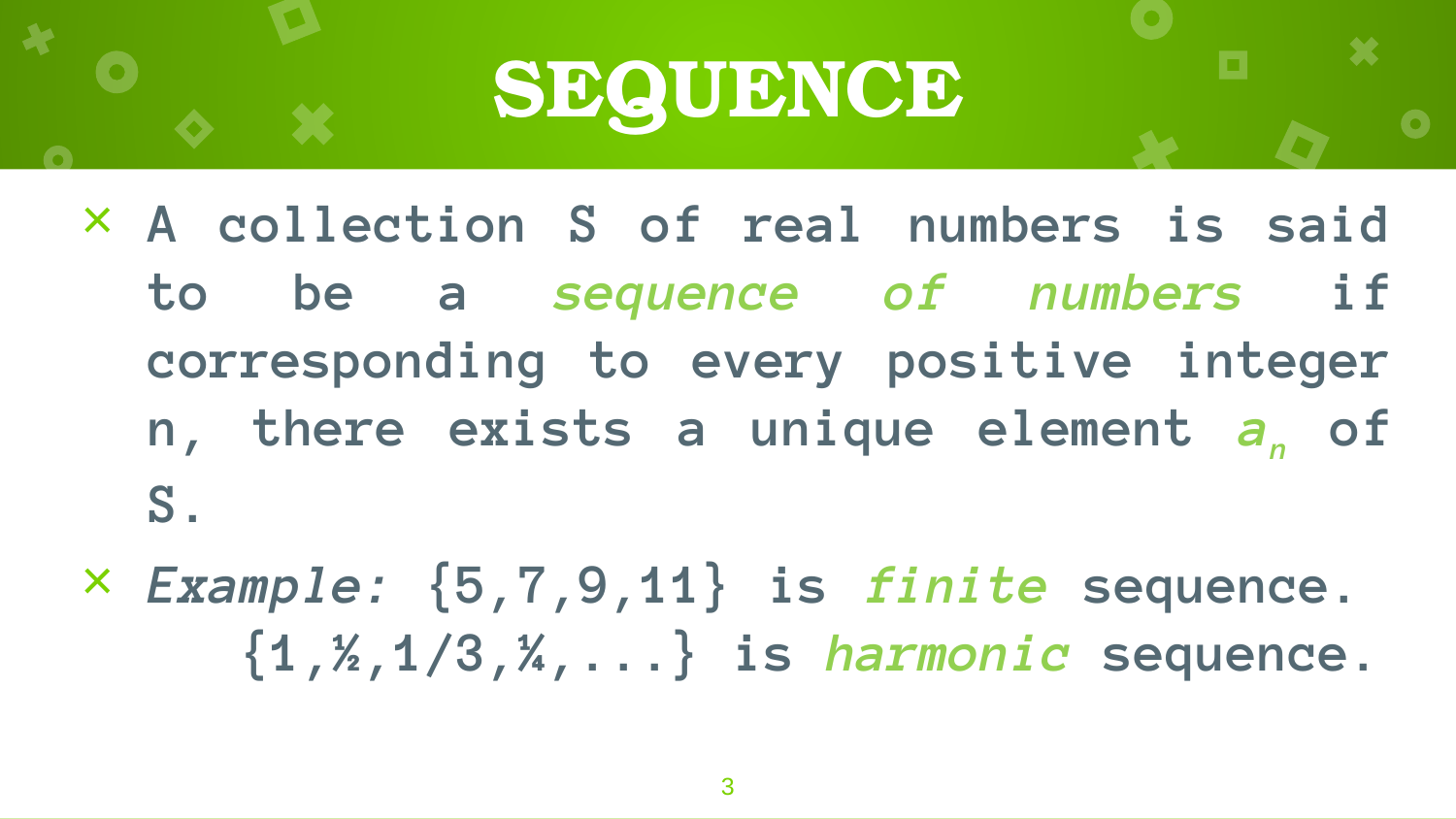

# SEQUENCE
A collection S of real numbers is said to be a sequence of numbers if corresponding to every positive integer n, there exists a unique element an of S.
Example: {5,7,9,11} is finite sequence.     {1,½,1/3,¼,...} is harmonic sequence.

3